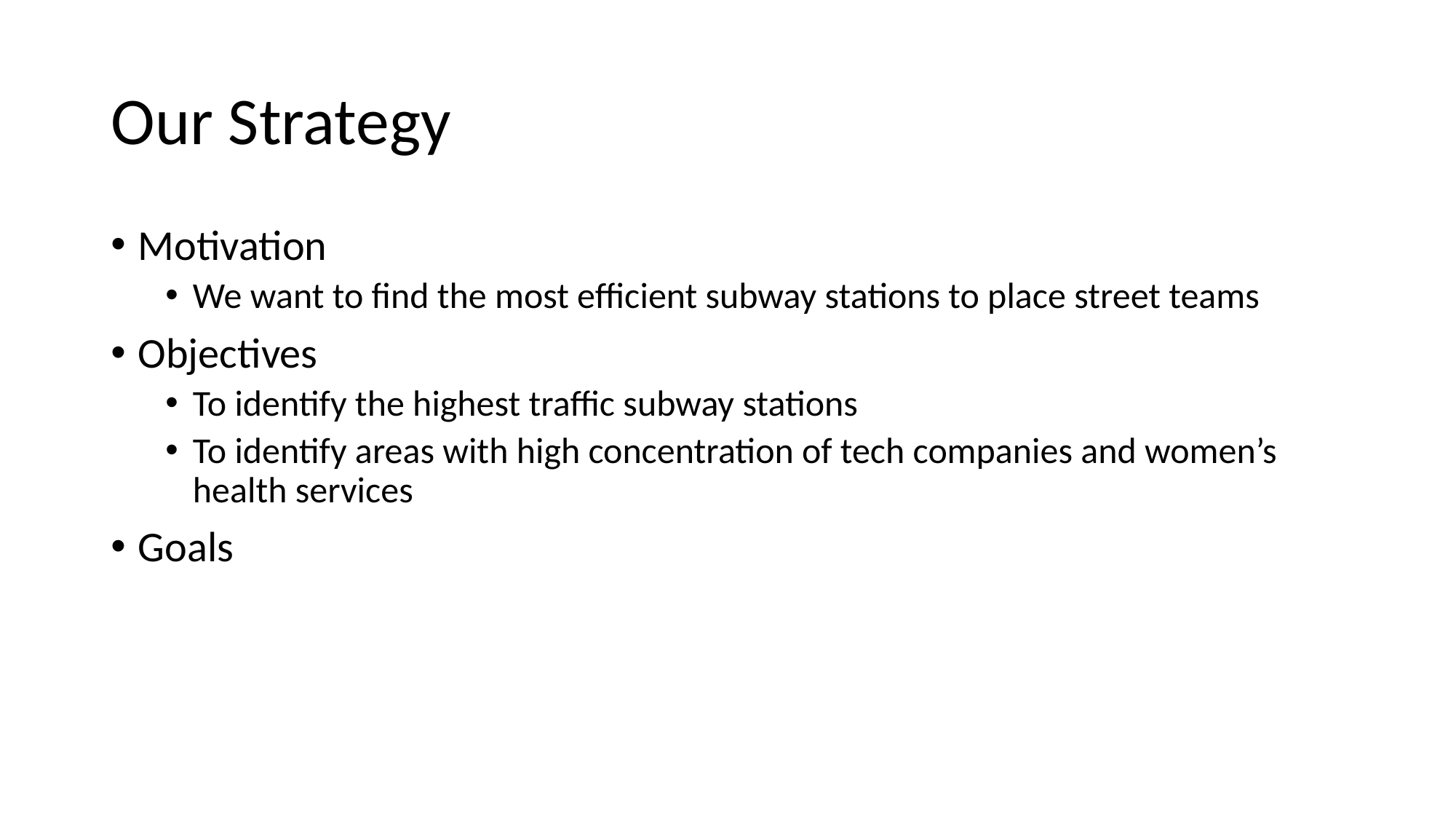

# Our Strategy
Motivation
We want to find the most efficient subway stations to place street teams
Objectives
To identify the highest traffic subway stations
To identify areas with high concentration of tech companies and women’s health services
Goals